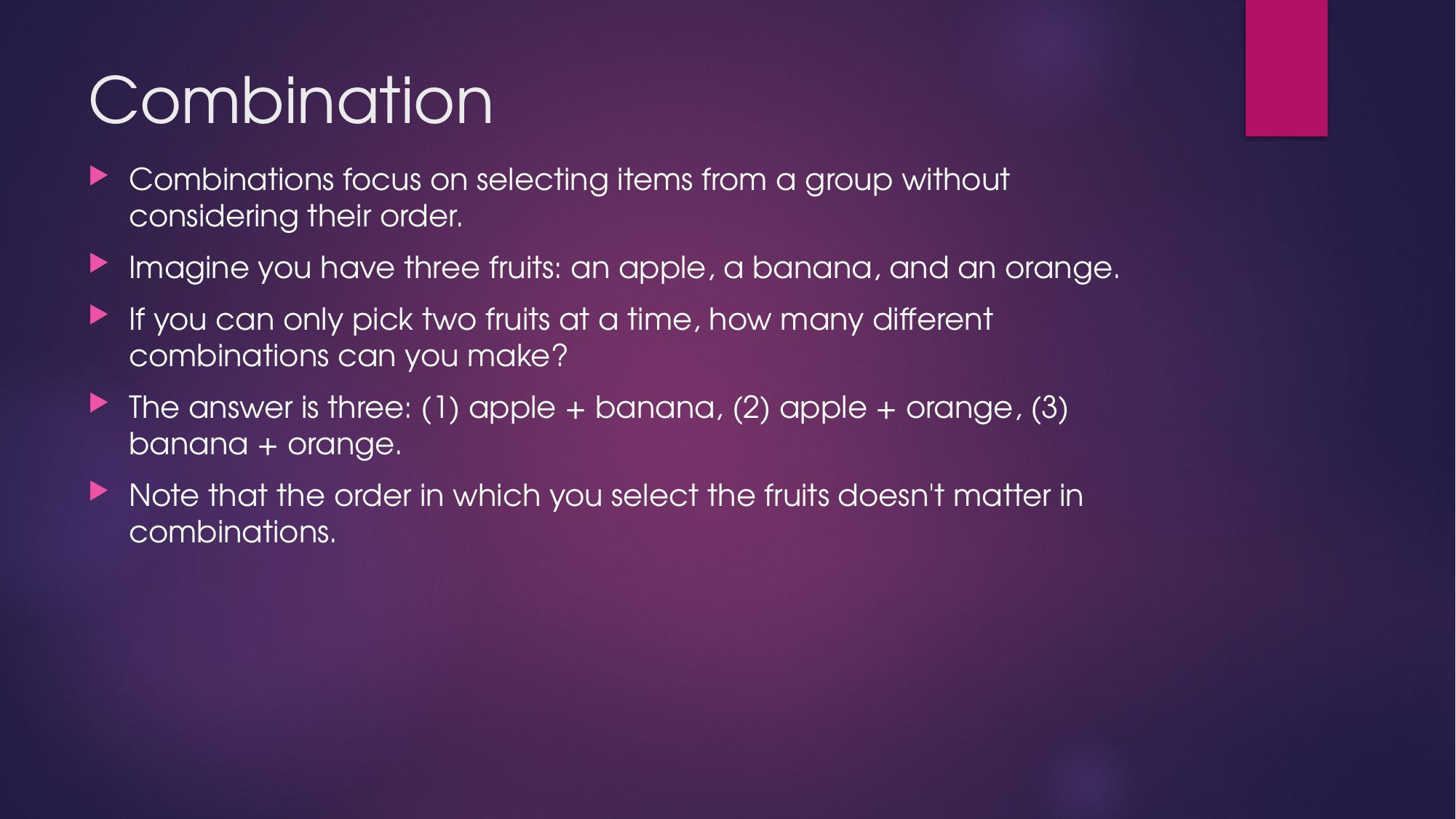

# Combination
Combinations focus on selecting items from a group without considering their order.
Imagine you have three fruits: an apple, a banana, and an orange.
If you can only pick two fruits at a time, how many different combinations can you make?
The answer is three: (1) apple + banana, (2) apple + orange, (3) banana + orange.
Note that the order in which you select the fruits doesn't matter in combinations.